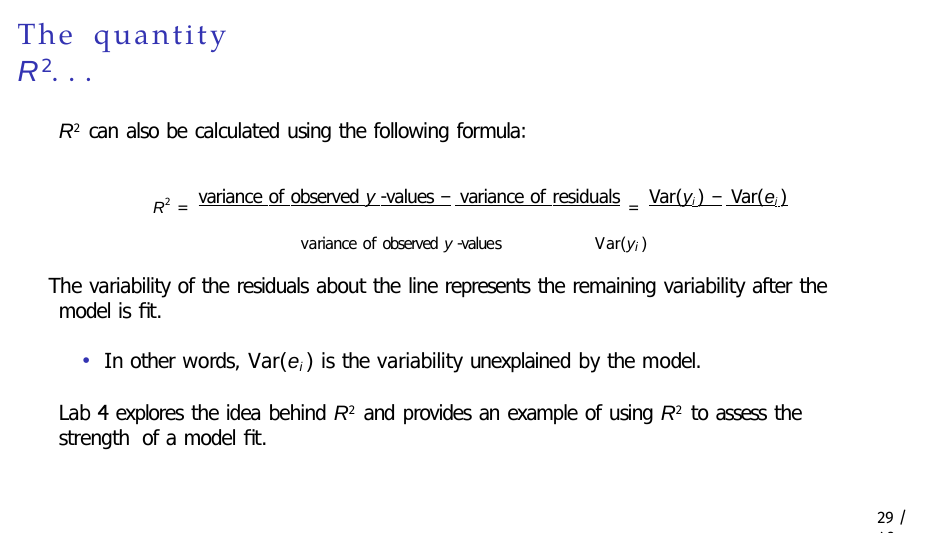

# The  quantity  R2. . .
R2 can also be calculated using the following formula:
R2 = variance of observed y -values − variance of residuals = Var(yi ) − Var(ei )  variance of observed y -values	Var(yi )
The variability of the residuals about the line represents the remaining variability after the  model is fit.
In other words, Var(ei ) is the variability unexplained by the model.
Lab 4 explores the idea behind R2 and provides an example of using R2 to assess the strength  of a model fit.
29 / 40